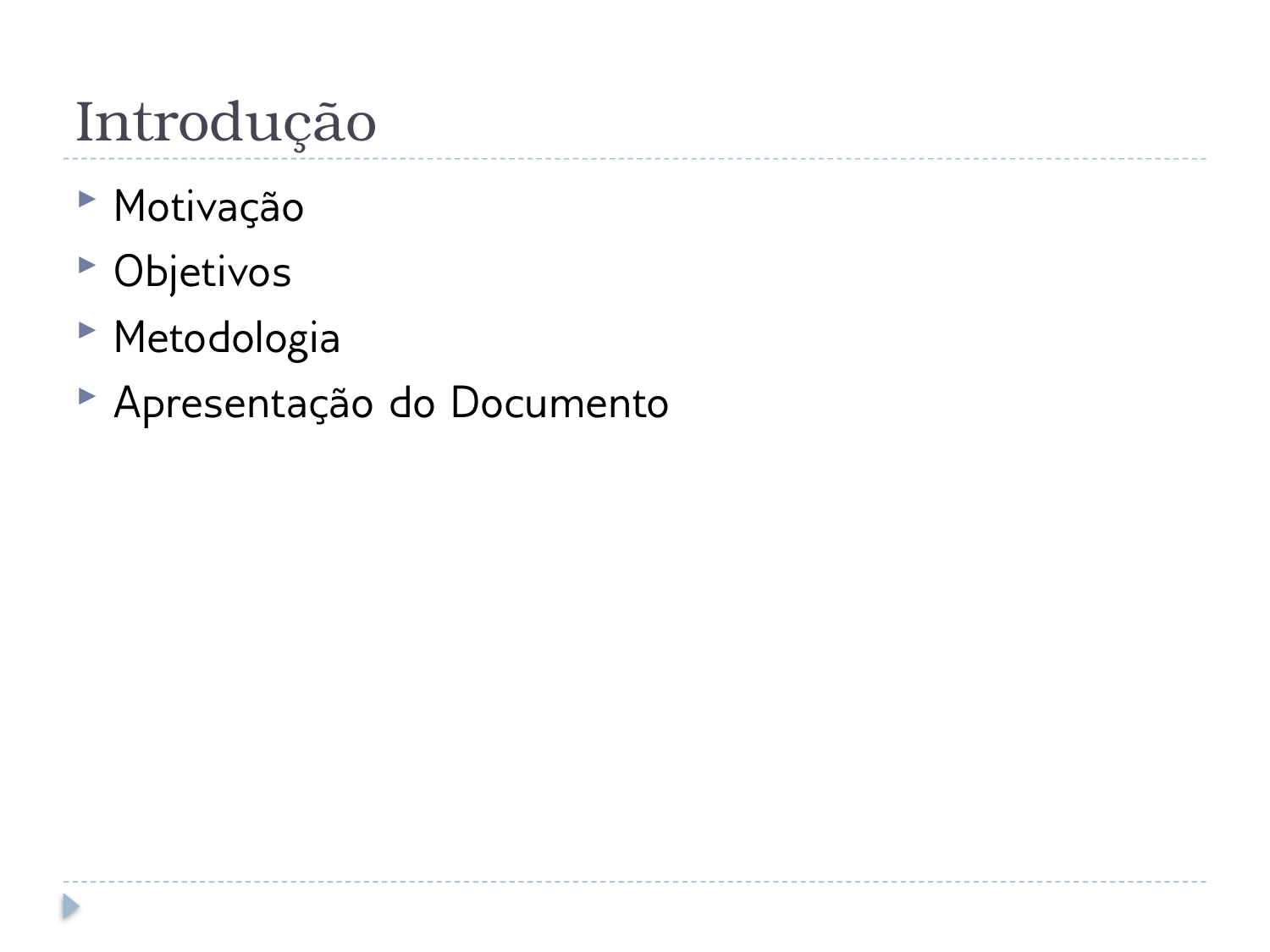

# Introdução
Motivação
Objetivos
Metodologia
Apresentação do Documento